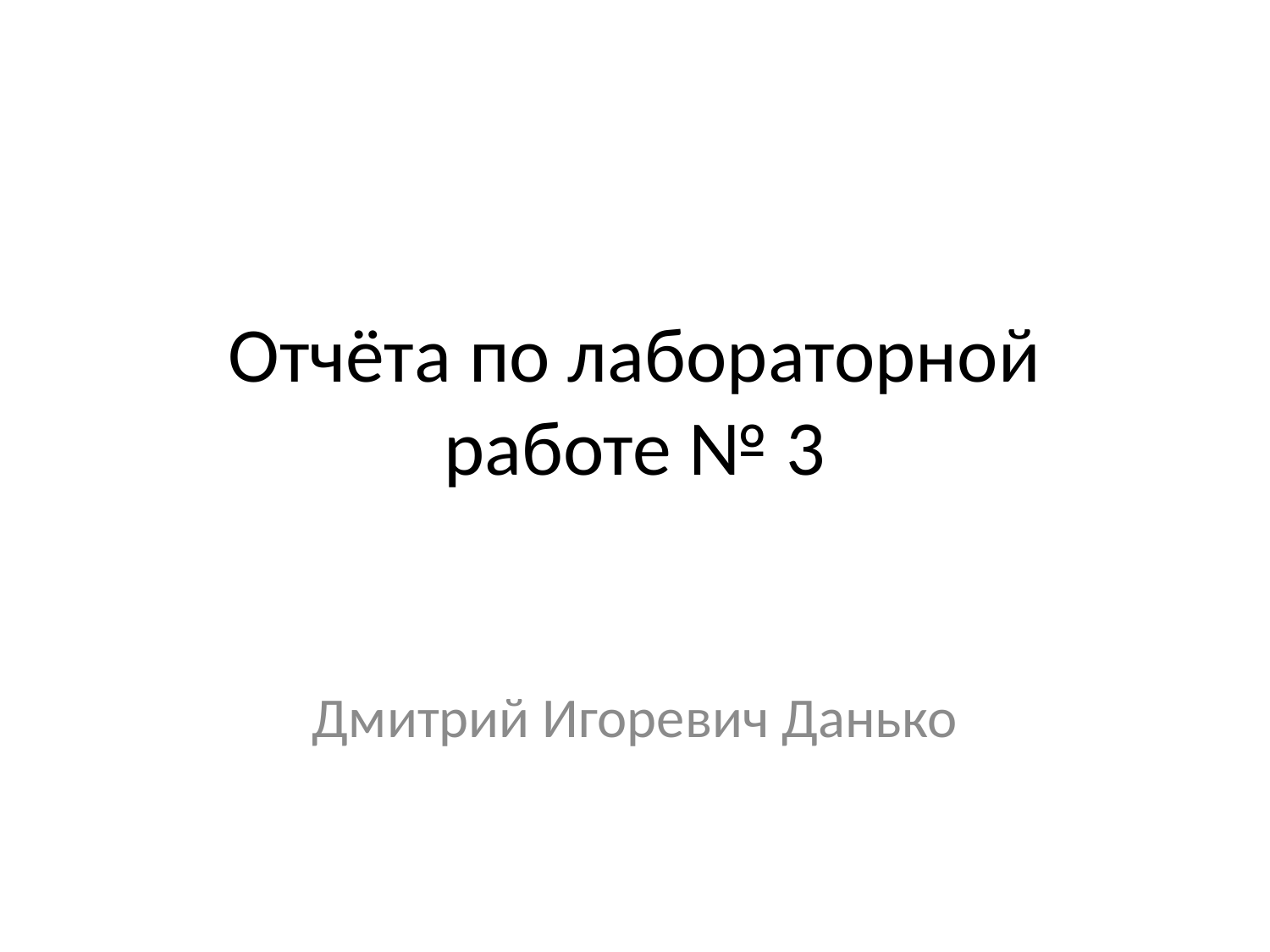

# Отчёта по лабораторной работе № 3
Дмитрий Игоревич Данько